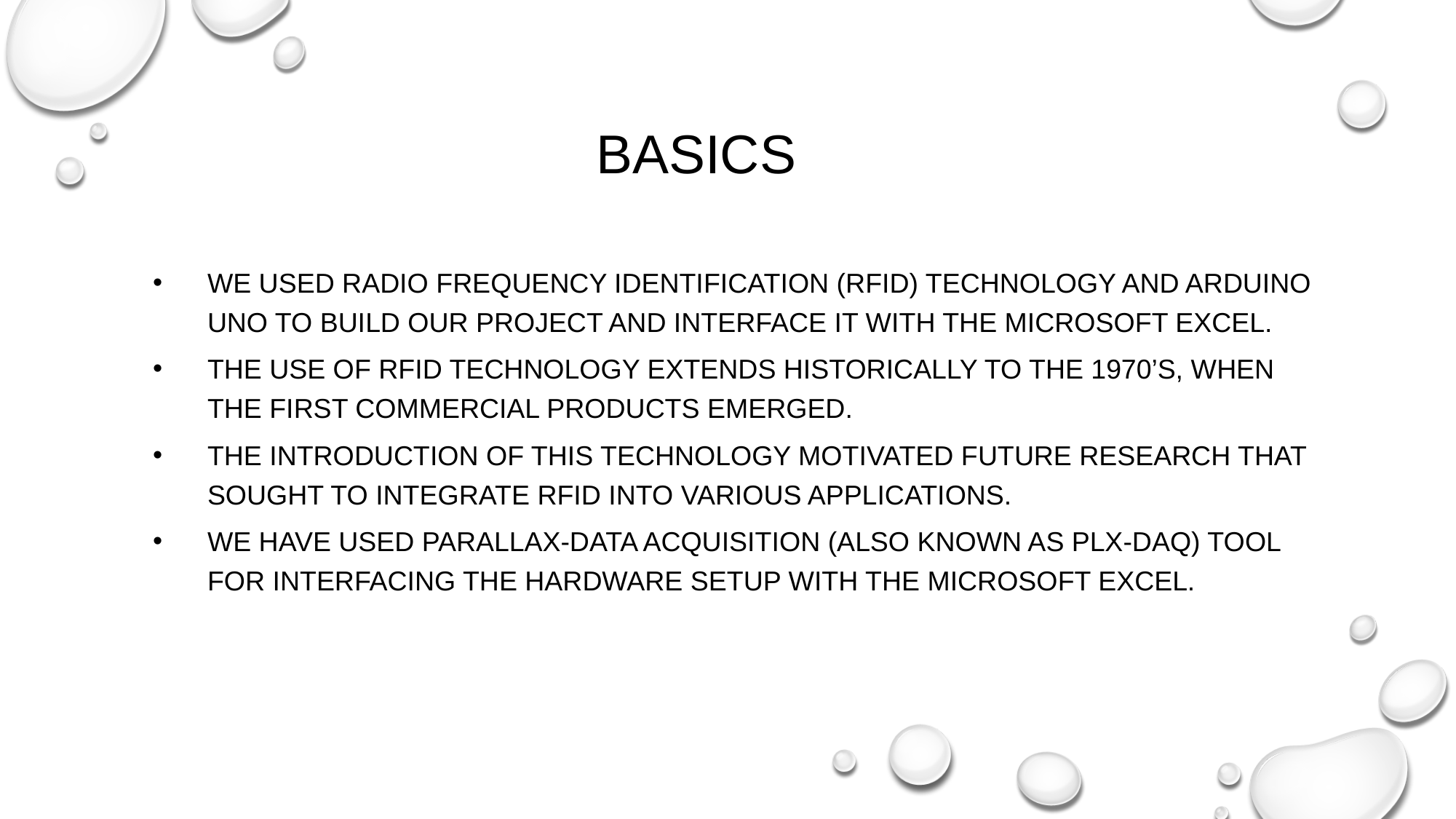

# BASICS

We used Radio Frequency Identification (RFID) technology and ARDUINO UNO to build our project and interface it with the Microsoft Excel.
The use of RFID technology extends historically to the 1970’s, when the first commercial products emerged.
The introduction of this technology motivated future research that sought to integrate RFID into various applications.
We have used Parallax-Data Acquisition (also known as PLX-DAQ) tool for interfacing the Hardware setup with the Microsoft Excel.